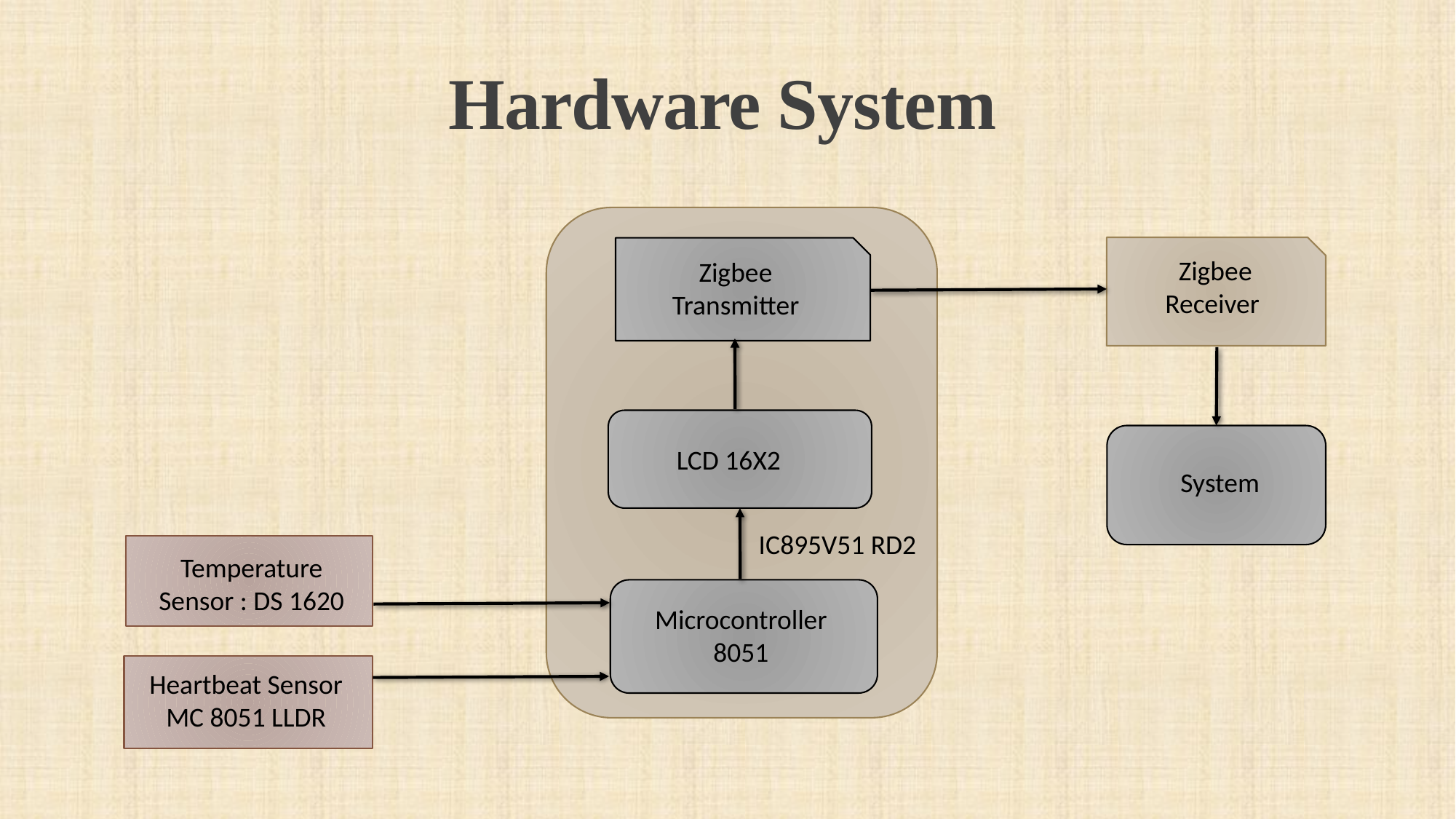

Hardware System
#

Zigbee Receiver
Zigbee Transmitter

LCD 16X2
System
IC895V51 RD2

Temperature Sensor : DS 1620

Microcontroller 8051

Heartbeat Sensor
MC 8051 LLDR